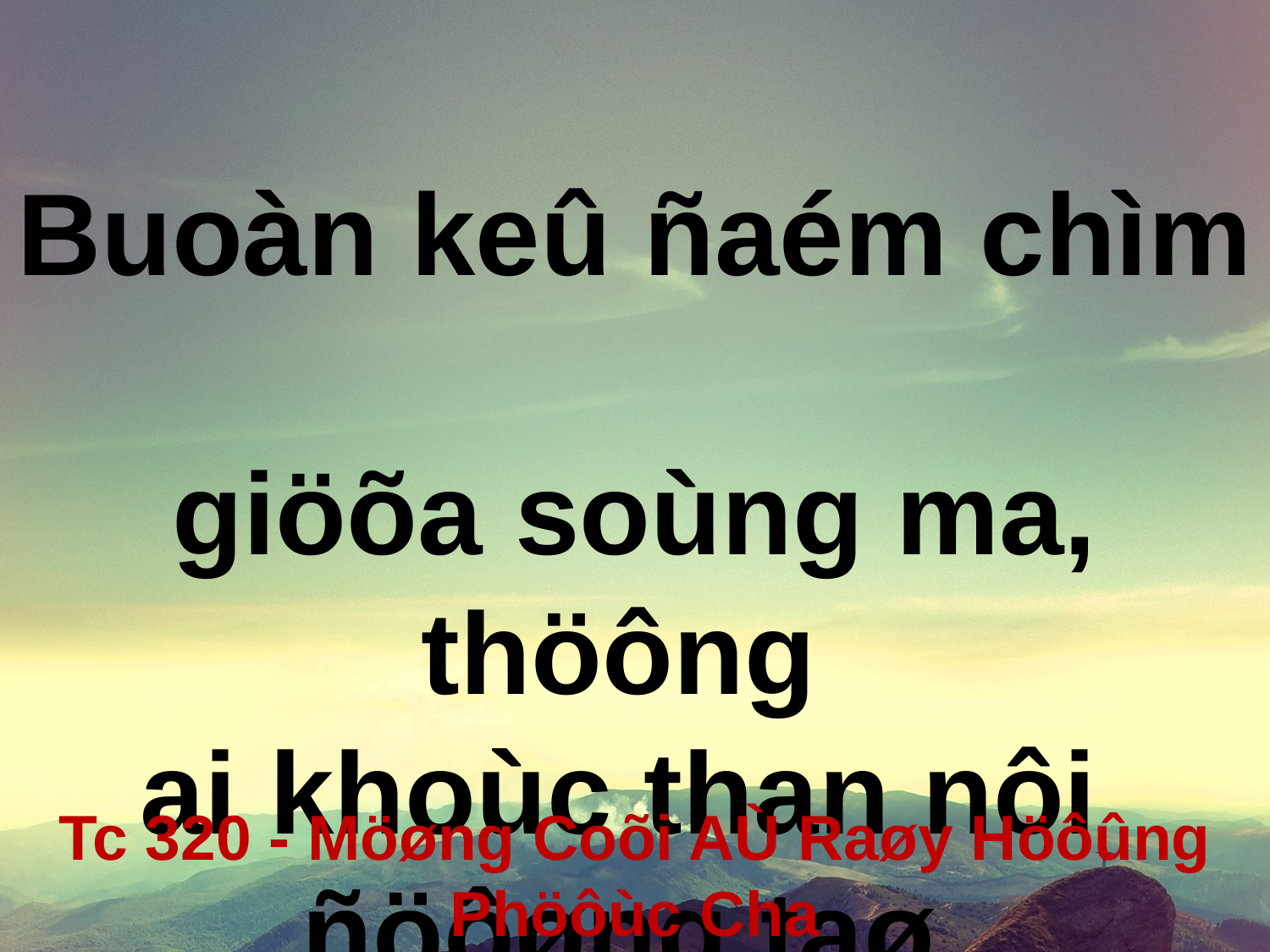

Buoàn keû ñaém chìm
giöõa soùng ma, thöông
ai khoùc than nôi
ñöôøng taø.
Tc 320 - Möøng Coõi AÙ Raøy Höôûng Phöôùc Cha